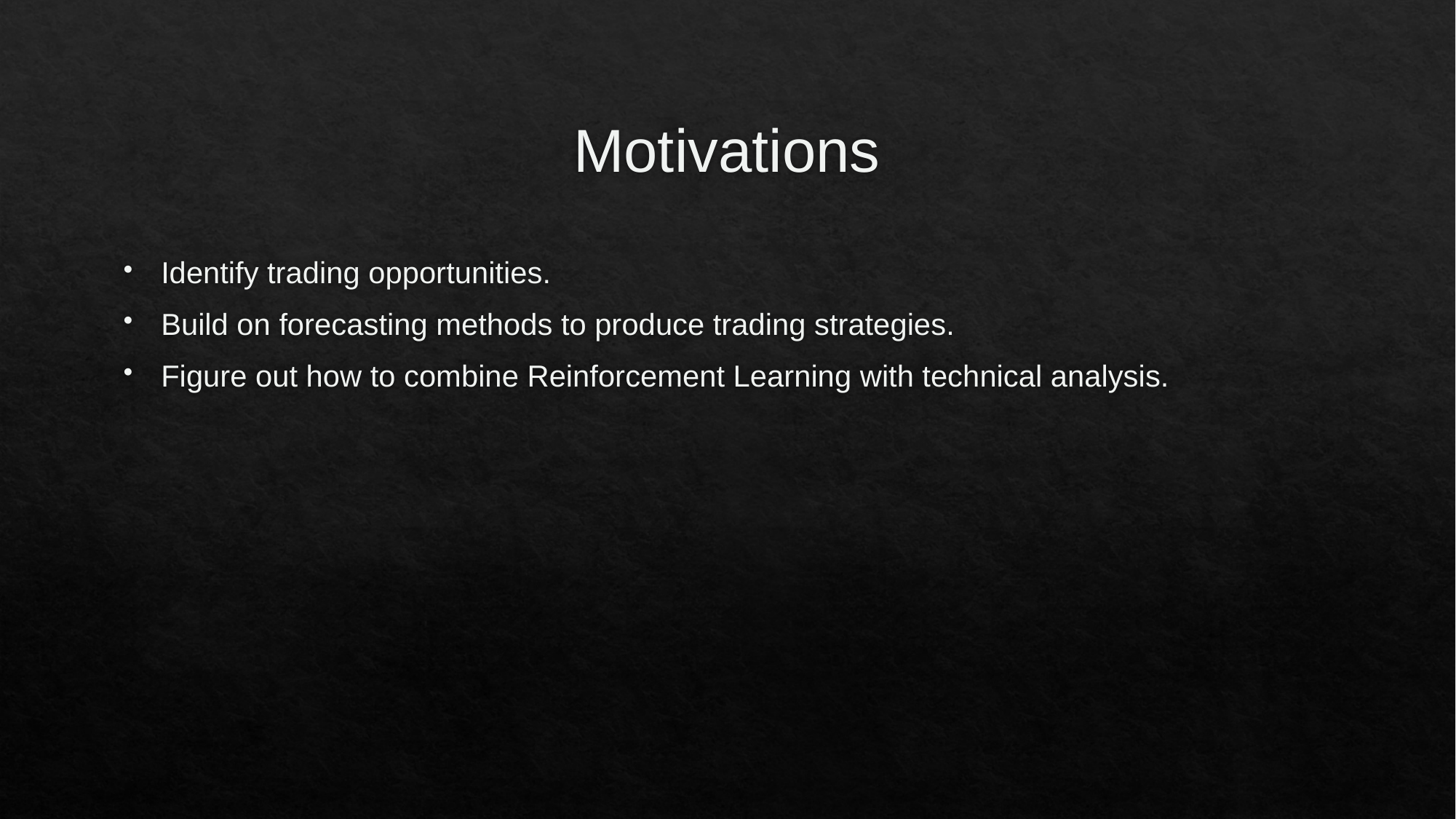

# Motivations
Identify trading opportunities.
Build on forecasting methods to produce trading strategies.
Figure out how to combine Reinforcement Learning with technical analysis.